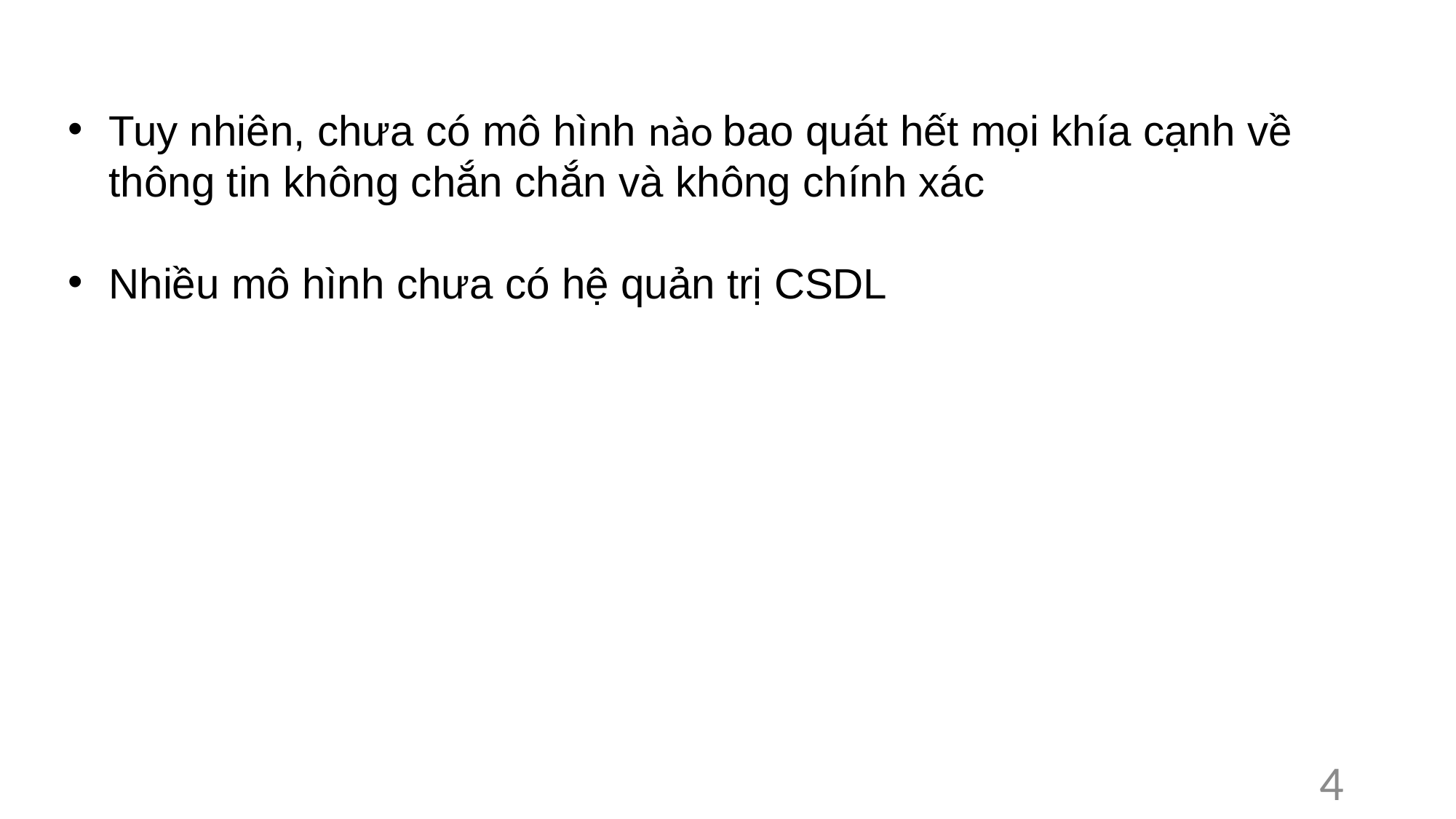

Tuy nhiên, chưa có mô hình nào bao quát hết mọi khía cạnh về thông tin không chắn chắn và không chính xác

Nhiều mô hình chưa có hệ quản trị CSDL

4